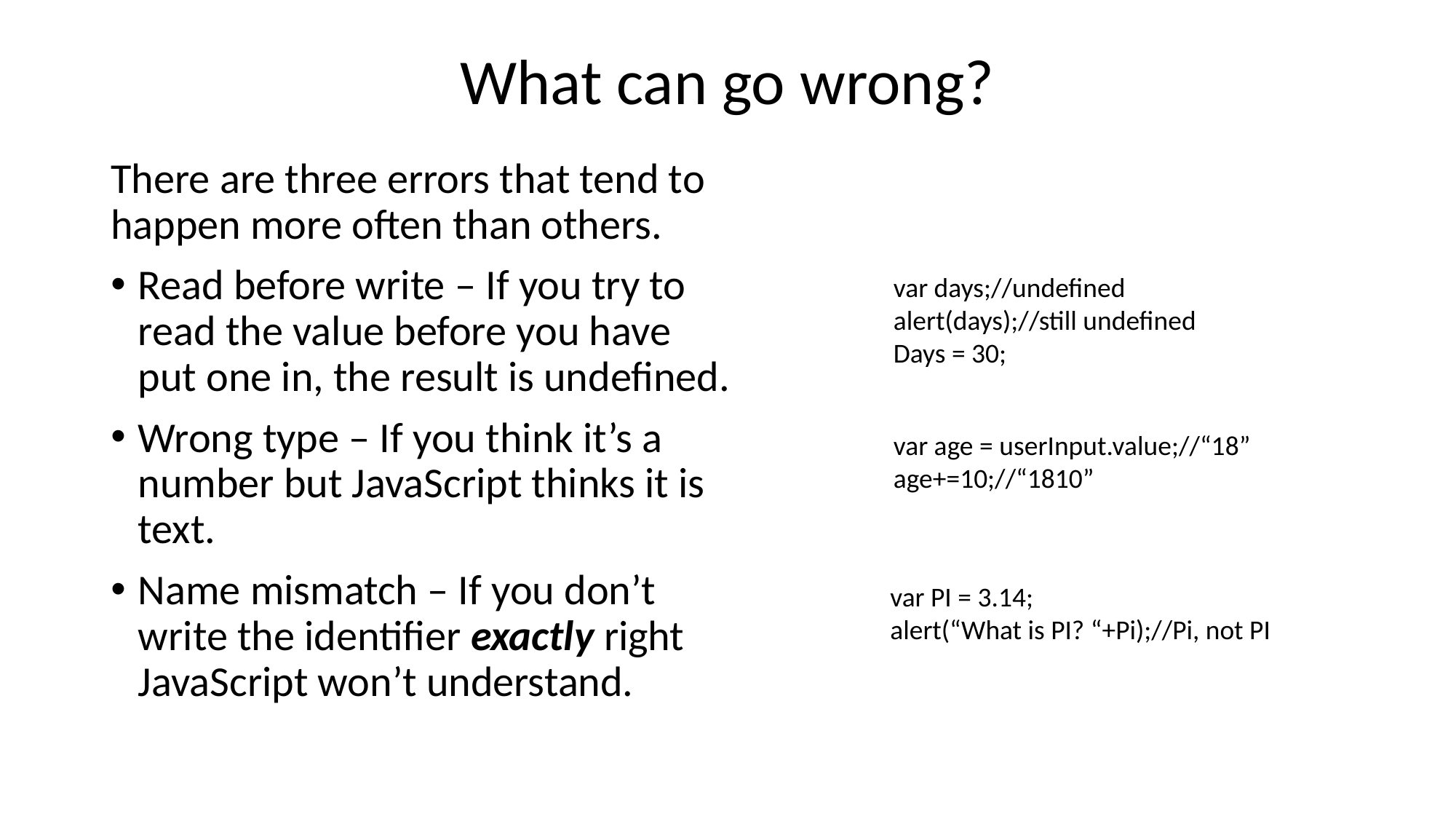

# What can go wrong?
There are three errors that tend to happen more often than others.
Read before write – If you try to read the value before you have put one in, the result is undefined.
Wrong type – If you think it’s a number but JavaScript thinks it is text.
Name mismatch – If you don’t write the identifier exactly right JavaScript won’t understand.
var days;//undefined
alert(days);//still undefined
Days = 30;
var age = userInput.value;//“18”
age+=10;//“1810”
var PI = 3.14;
alert(“What is PI? “+Pi);//Pi, not PI